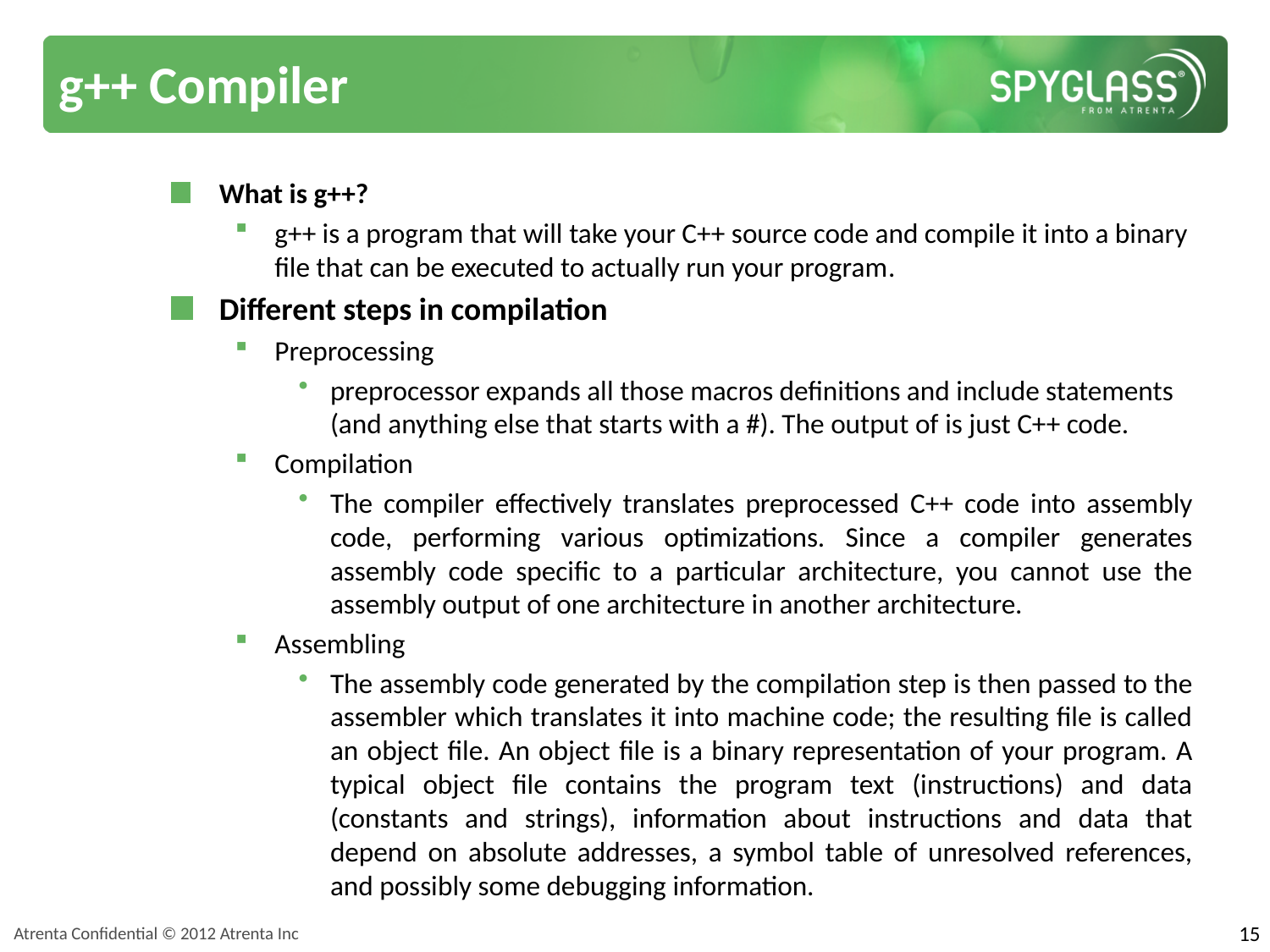

# g++ Compiler
What is g++?
g++ is a program that will take your C++ source code and compile it into a binary file that can be executed to actually run your program.
Different steps in compilation
Preprocessing
preprocessor expands all those macros definitions and include statements (and anything else that starts with a #). The output of is just C++ code.
Compilation
The compiler effectively translates preprocessed C++ code into assembly code, performing various optimizations. Since a compiler generates assembly code specific to a particular architecture, you cannot use the assembly output of one architecture in another architecture.
Assembling
The assembly code generated by the compilation step is then passed to the assembler which translates it into machine code; the resulting file is called an object file. An object file is a binary representation of your program. A typical object file contains the program text (instructions) and data (constants and strings), information about instructions and data that depend on absolute addresses, a symbol table of unresolved references, and possibly some debugging information.